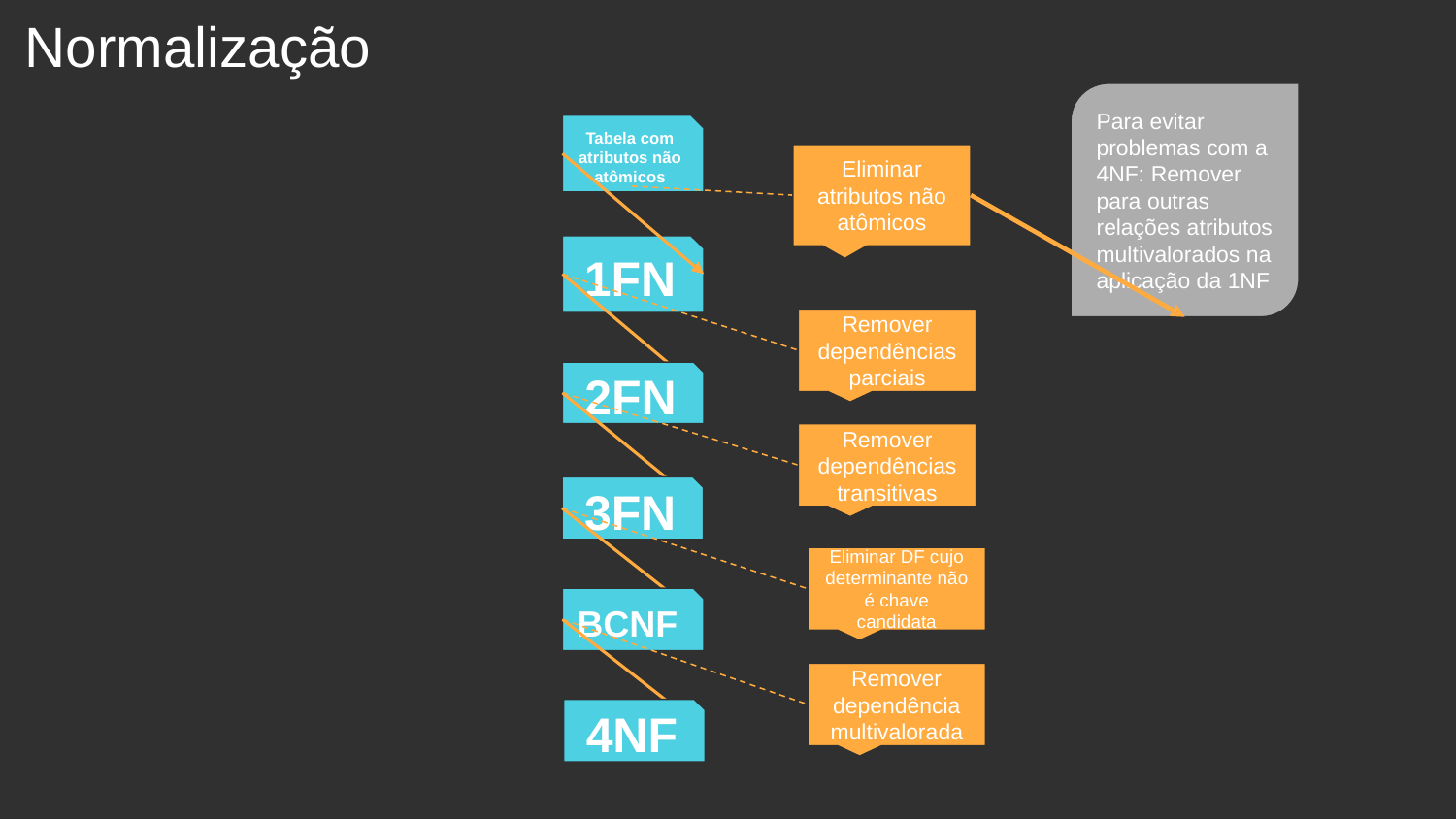

# Normalização

Para evitar problemas com a 4NF: Remover para outras relações atributos multivalorados na aplicação da 1NF
Tabela com atributos não atômicos
Eliminar atributos não atômicos
1FN
Remover dependências parciais
2FN
Remover dependências transitivas
3FN
Eliminar DF cujo determinante não é chave candidata
BCNF
Remover dependência multivalorada
4NF